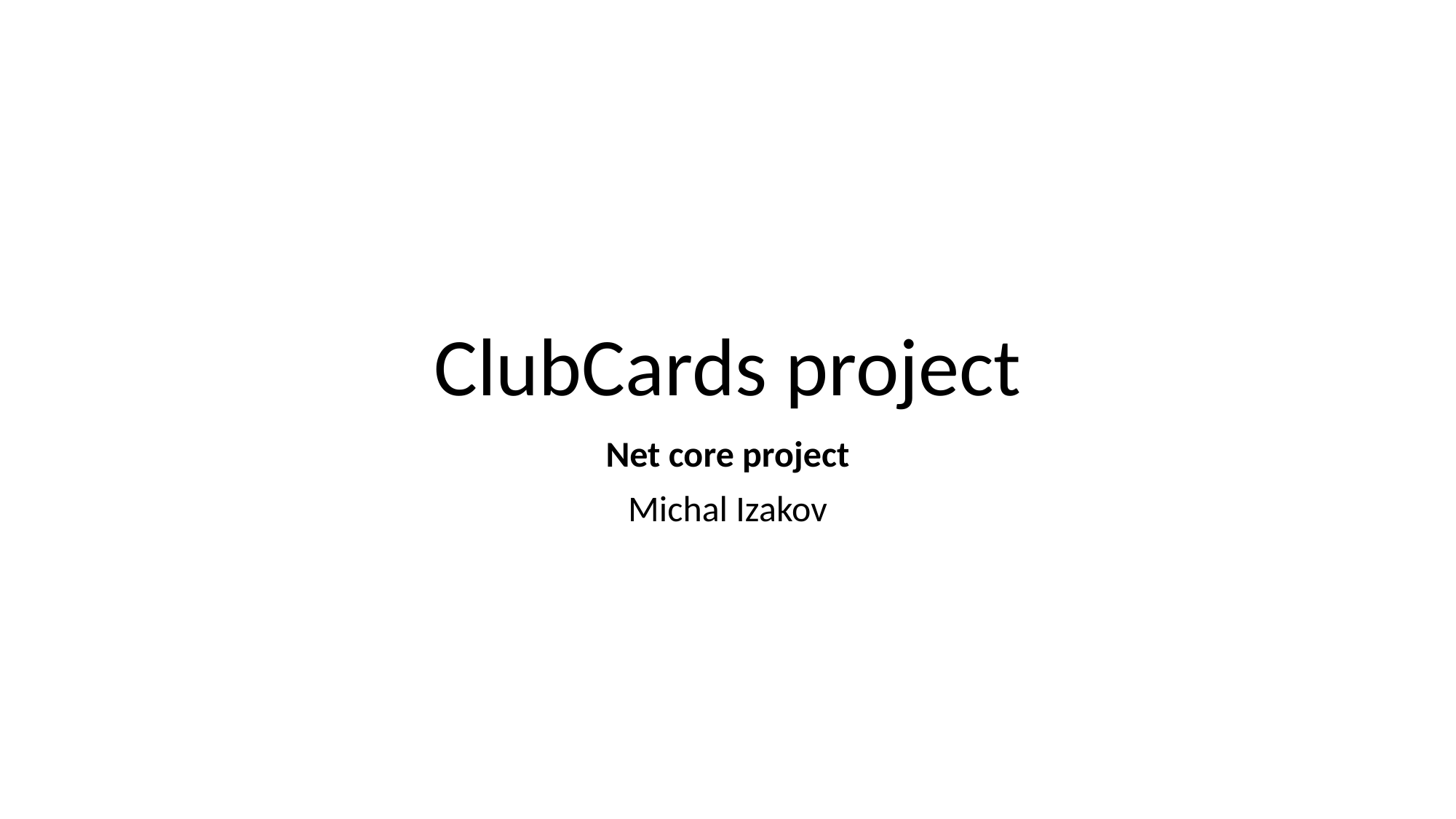

# ClubCards project
Net core project
Michal Izakov